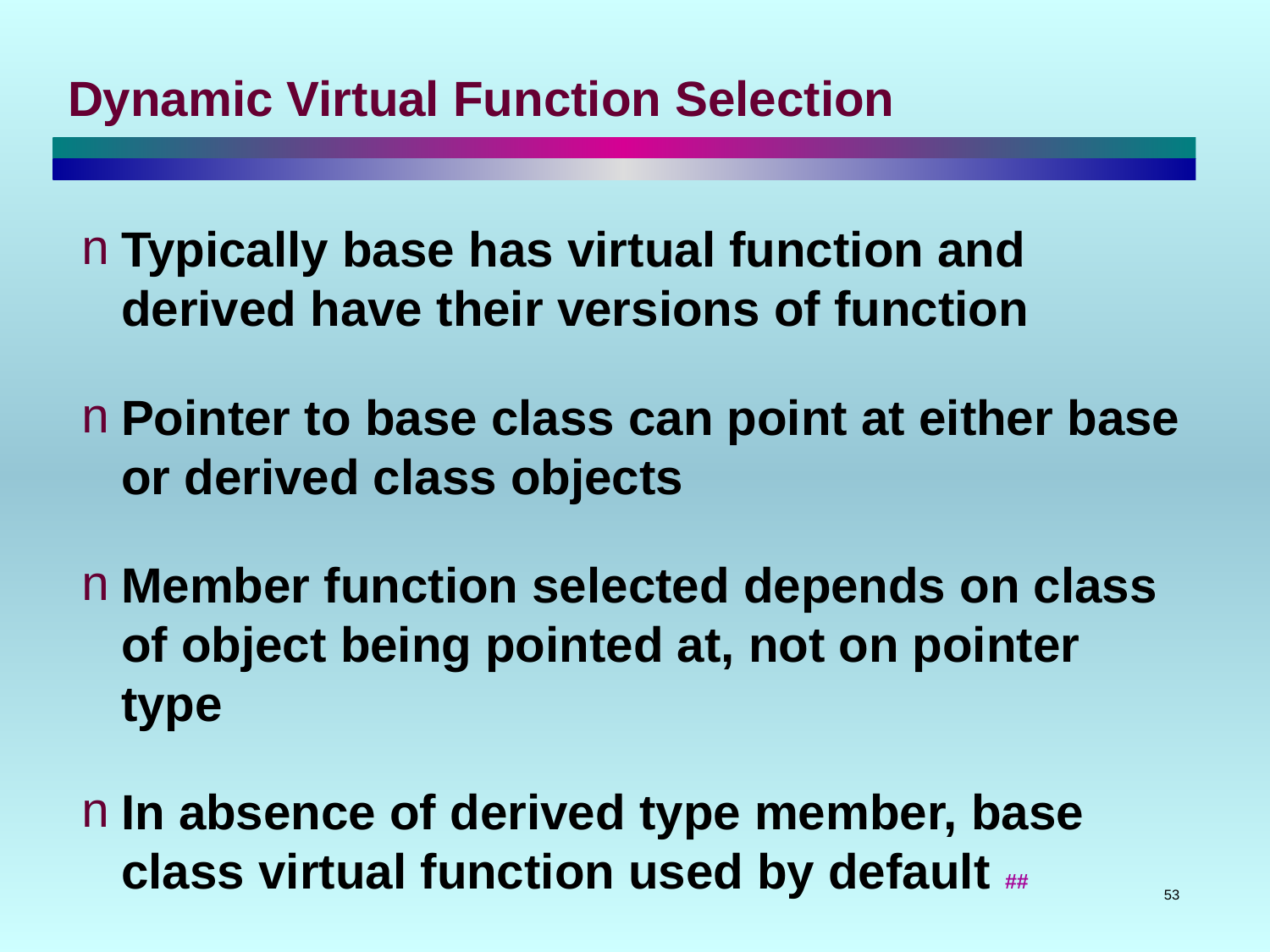

# Dynamic Virtual Function Selection
Typically base has virtual function and derived have their versions of function
Pointer to base class can point at either base or derived class objects
Member function selected depends on class of object being pointed at, not on pointer type
In absence of derived type member, base class virtual function used by default ##